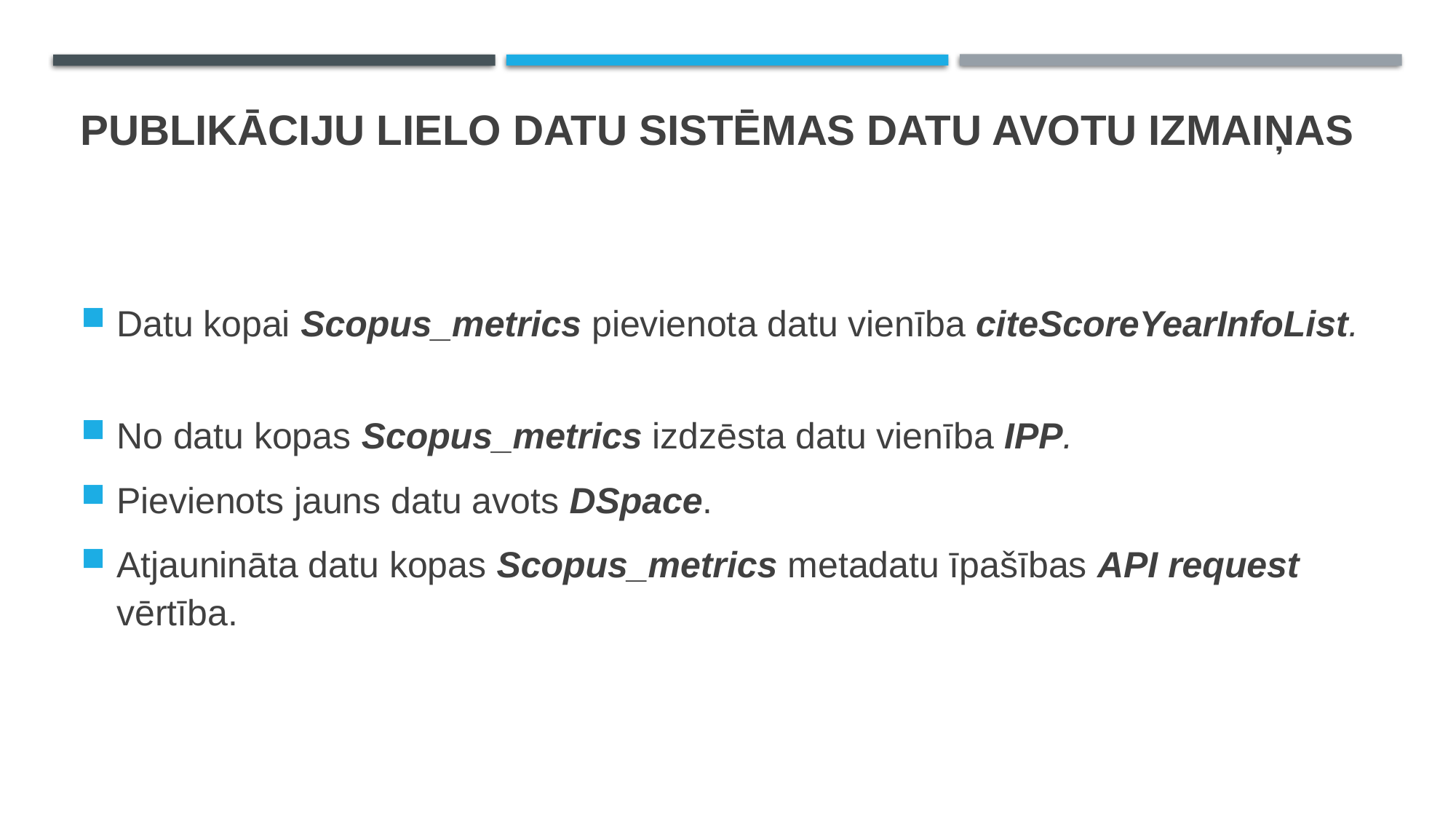

# Publikāciju lielo datu sistēmas datu avotu izmaiņas
Datu kopai Scopus_metrics pievienota datu vienība citeScoreYearInfoList.
No datu kopas Scopus_metrics izdzēsta datu vienība IPP.
Pievienots jauns datu avots DSpace.
Atjaunināta datu kopas Scopus_metrics metadatu īpašības API request vērtība.